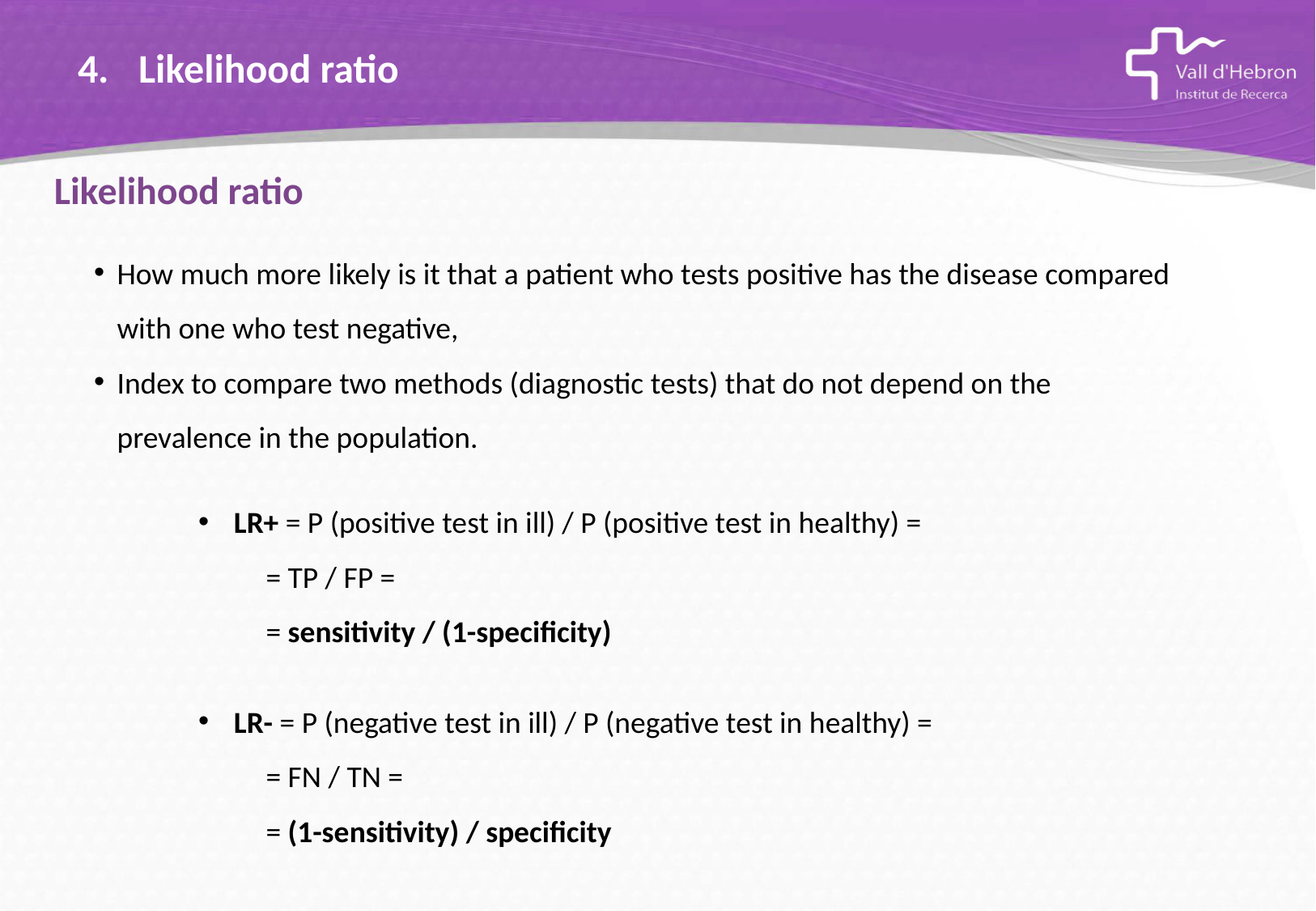

# Likelihood ratio
Likelihood ratio
How much more likely is it that a patient who tests positive has the disease compared with one who test negative,
Index to compare two methods (diagnostic tests) that do not depend on the prevalence in the population.
 LR+ = P (positive test in ill) / P (positive test in healthy) =
 = TP / FP =
 = sensitivity / (1-specificity)
 LR- = P (negative test in ill) / P (negative test in healthy) =
 = FN / TN =
 = (1-sensitivity) / specificity